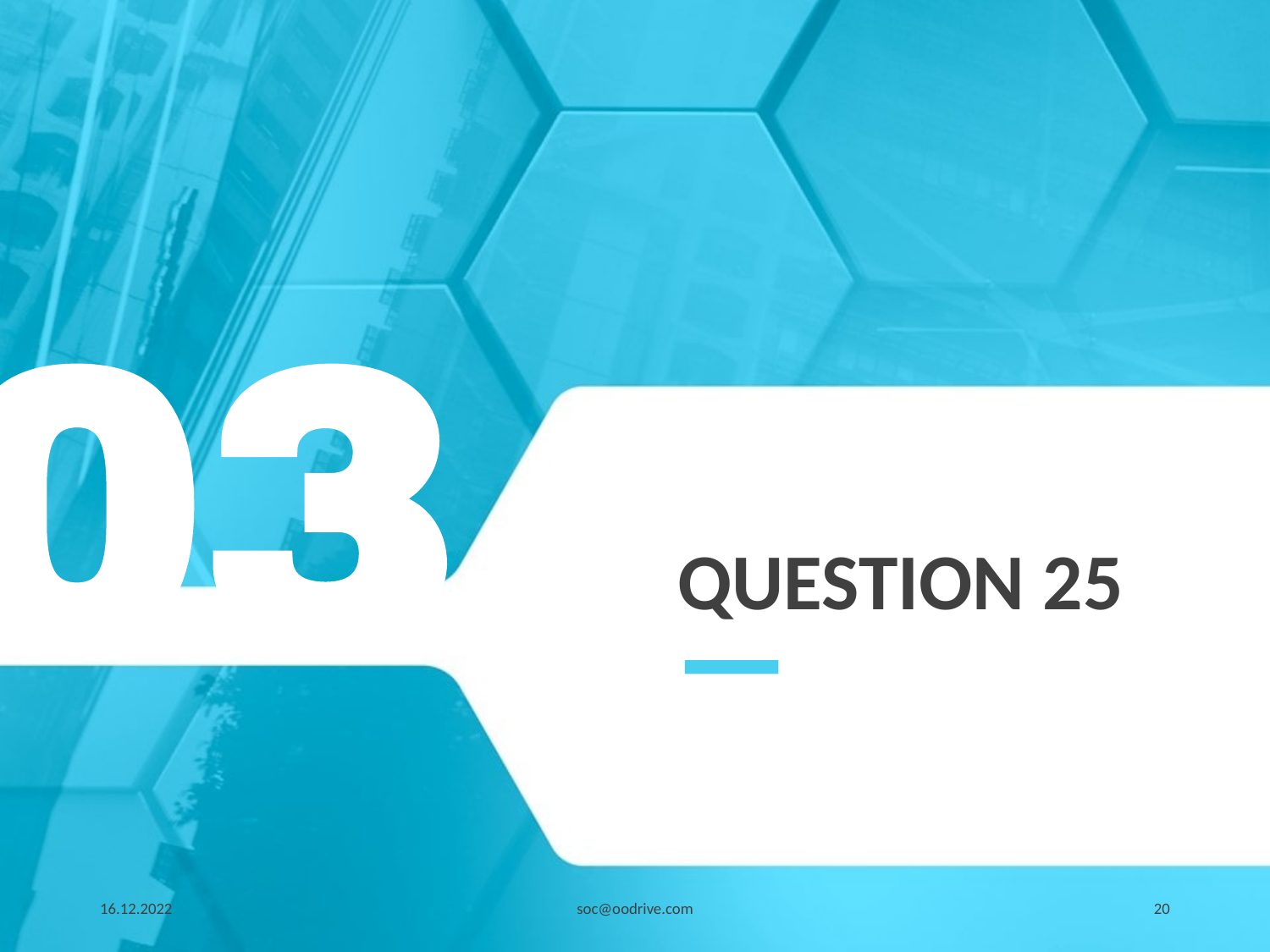

03
# Question 25
16.12.2022
soc@oodrive.com
20